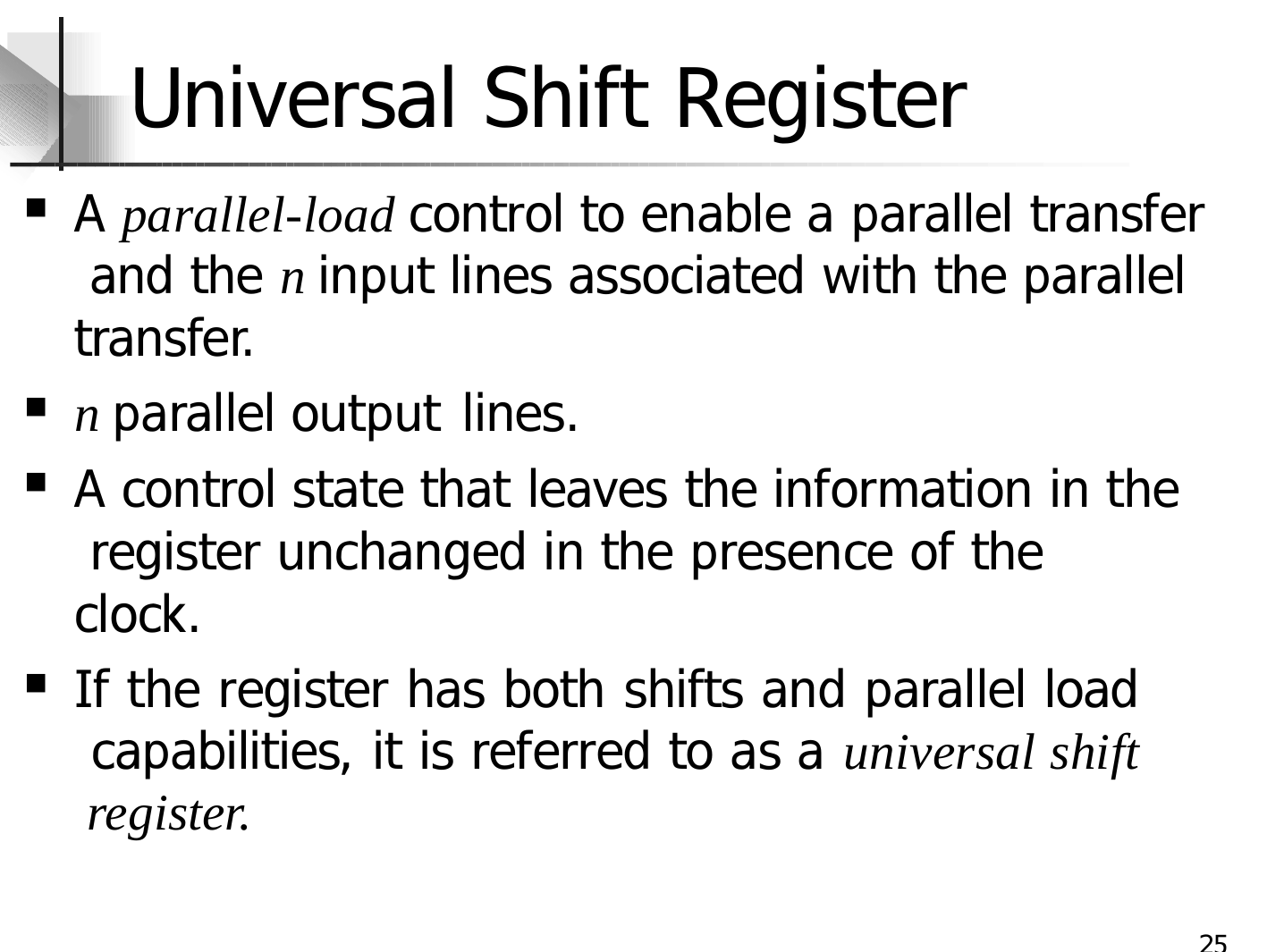

# Universal Shift Register
A parallel-load control to enable a parallel transfer  and the n input lines associated with the parallel  transfer.
n parallel output lines.
A control state that leaves the information in the  register unchanged in the presence of the clock.
If the register has both shifts and parallel load  capabilities, it is referred to as a universal shift  register.
25